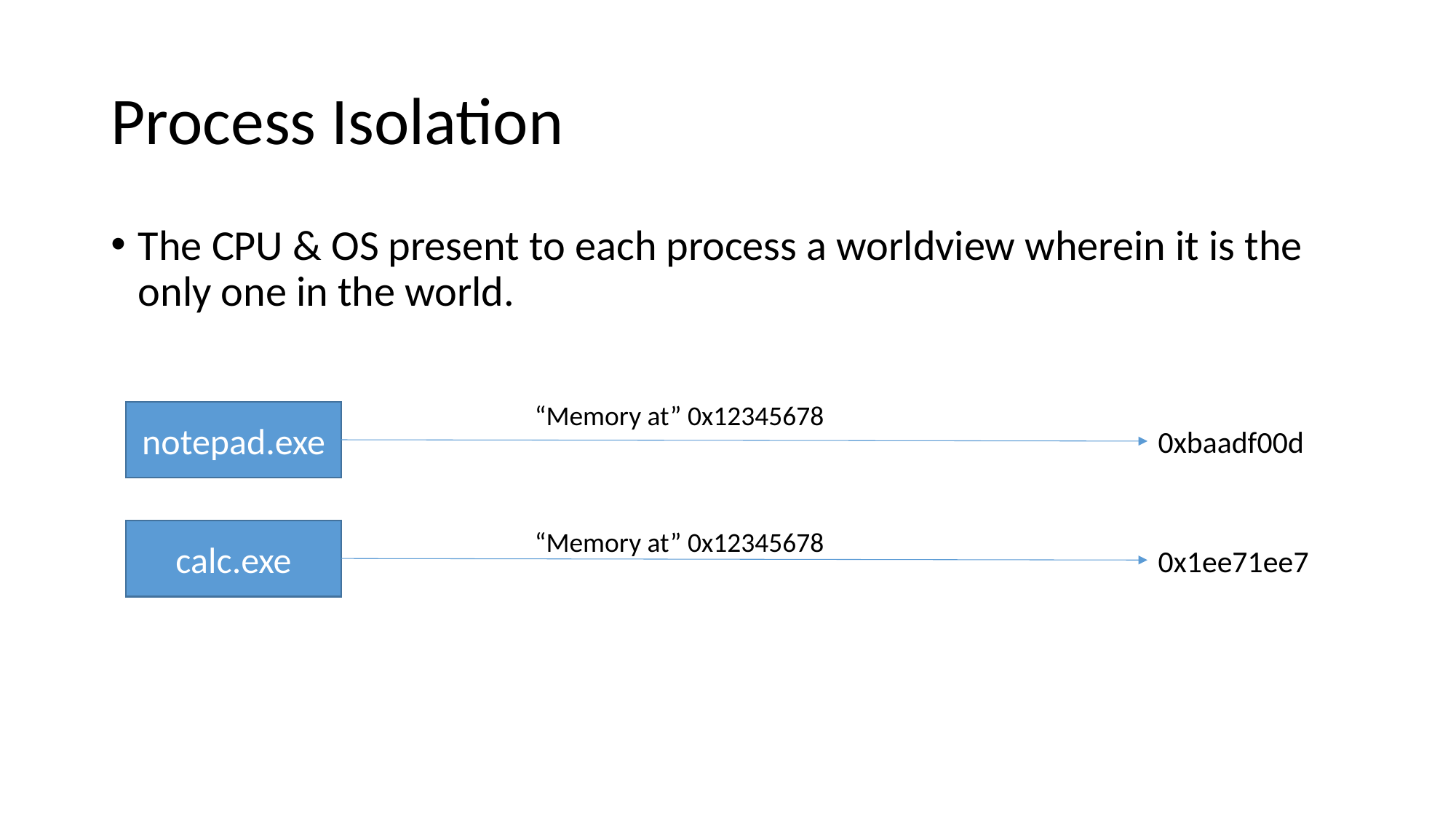

# Process Isolation
The CPU & OS present to each process a worldview wherein it is the only one in the world.
“Memory at” 0x12345678
“Memory at” 0x12345678
notepad.exe
calc.exe
0xbaadf00d
0x1ee71ee7